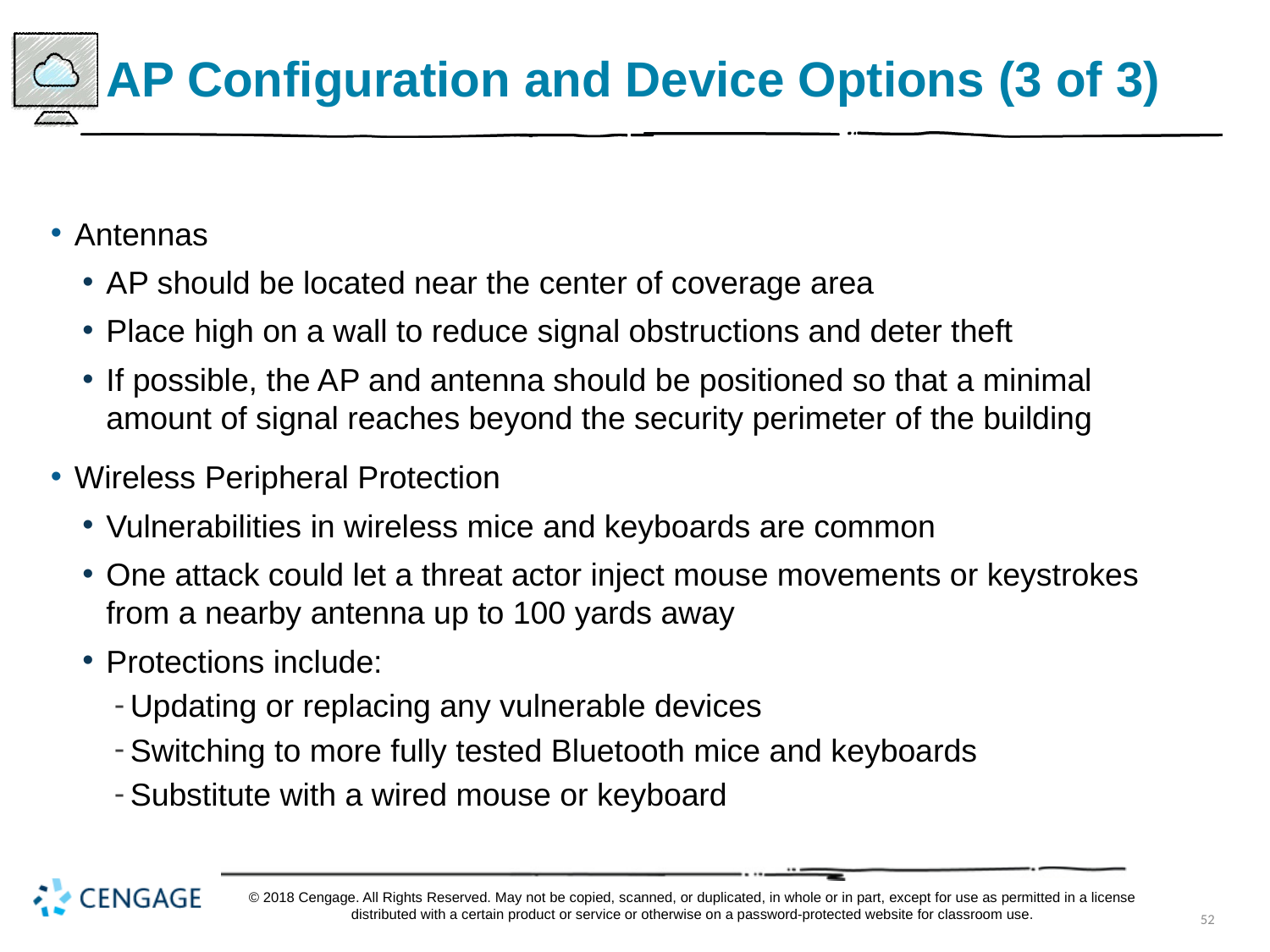

# A P Configuration and Device Options (3 of 3)
Antennas
A P should be located near the center of coverage area
Place high on a wall to reduce signal obstructions and deter theft
If possible, the A P and antenna should be positioned so that a minimal amount of signal reaches beyond the security perimeter of the building
Wireless Peripheral Protection
Vulnerabilities in wireless mice and keyboards are common
One attack could let a threat actor inject mouse movements or keystrokes from a nearby antenna up to 100 yards away
Protections include:
Updating or replacing any vulnerable devices
Switching to more fully tested Bluetooth mice and keyboards
Substitute with a wired mouse or keyboard
© 2018 Cengage. All Rights Reserved. May not be copied, scanned, or duplicated, in whole or in part, except for use as permitted in a license distributed with a certain product or service or otherwise on a password-protected website for classroom use.